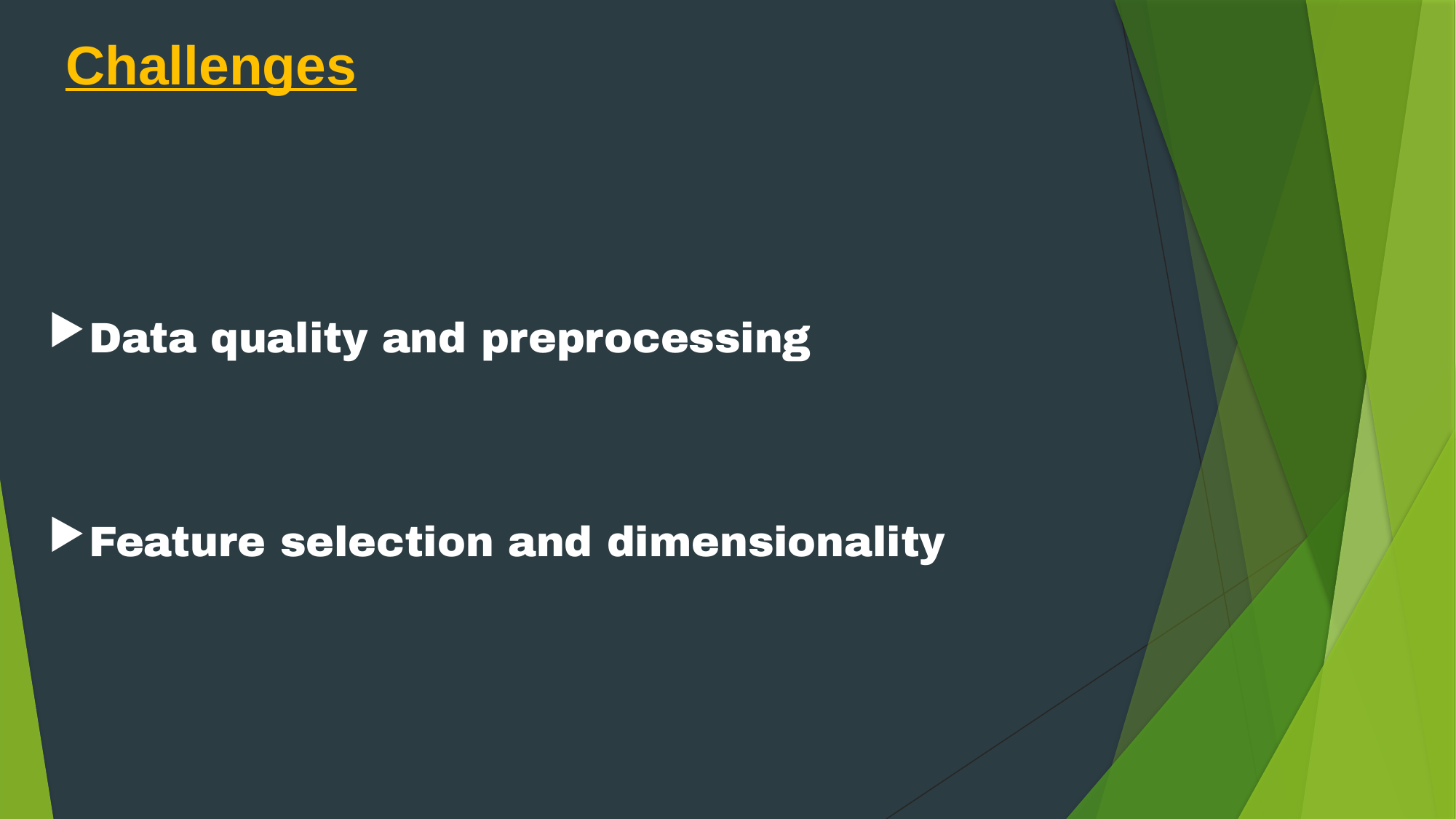

# Challenges
Data quality and preprocessing

Feature selection and dimensionality